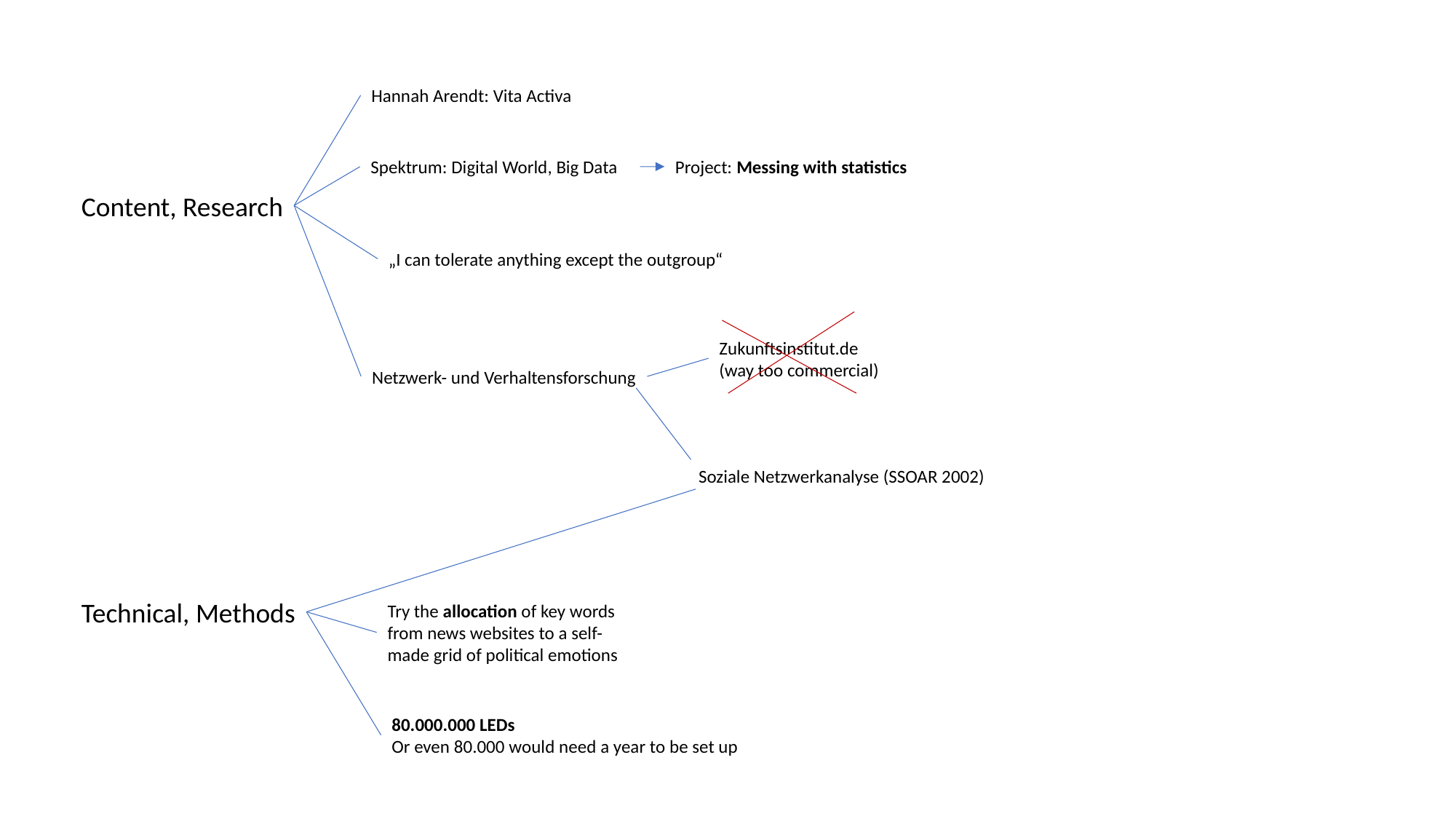

Hannah Arendt: Vita Activa
Project: Messing with statistics
Spektrum: Digital World, Big Data
Content, Research
„I can tolerate anything except the outgroup“
Zukunftsinstitut.de
(way too commercial)
Netzwerk- und Verhaltensforschung
Soziale Netzwerkanalyse (SSOAR 2002)
Technical, Methods
Try the allocation of key words from news websites to a self-made grid of political emotions
80.000.000 LEDs
Or even 80.000 would need a year to be set up